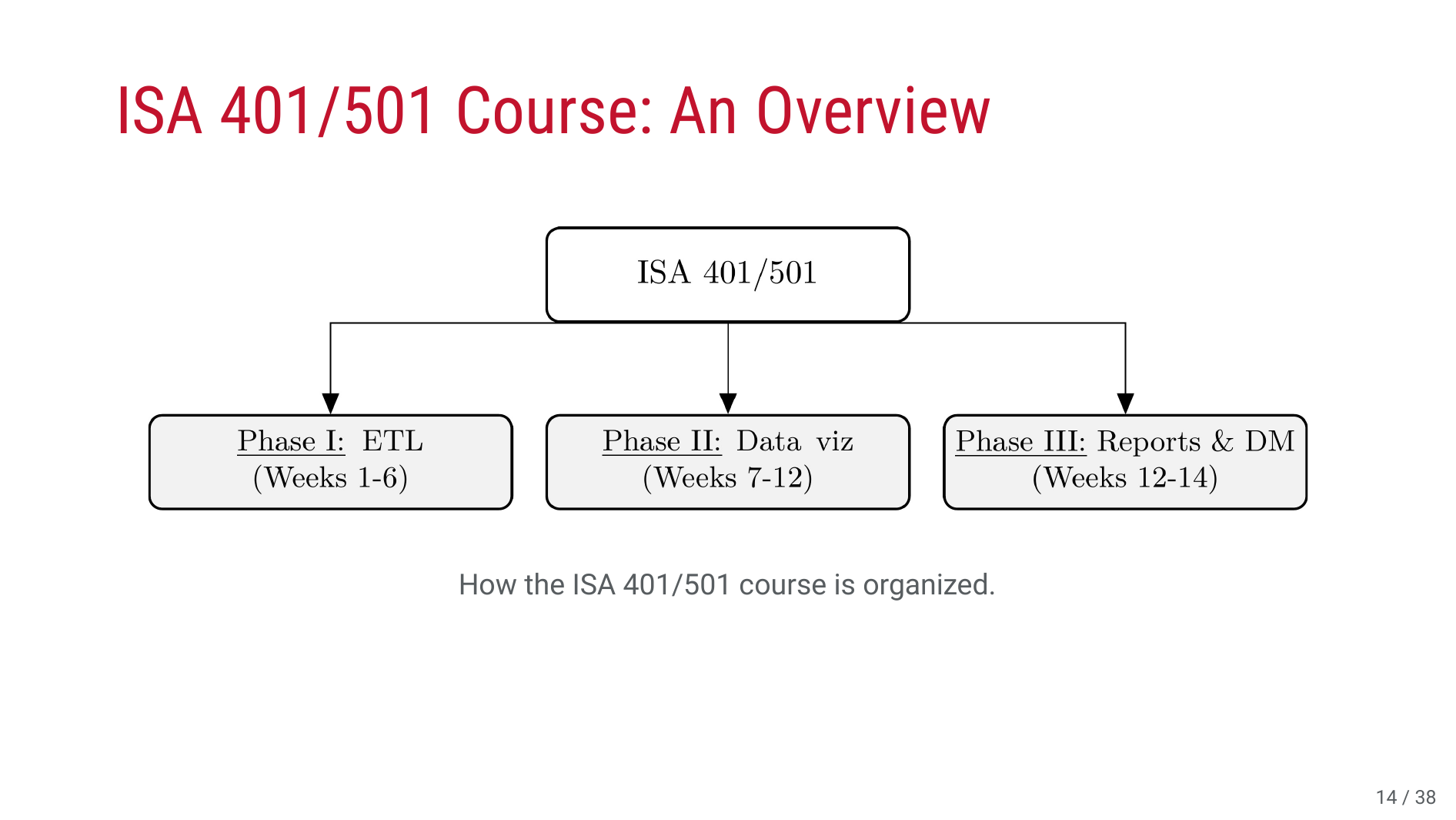

# ISA 401/501 Course: An Overview

How the ISA 401/501 course is organized.
14 / 38